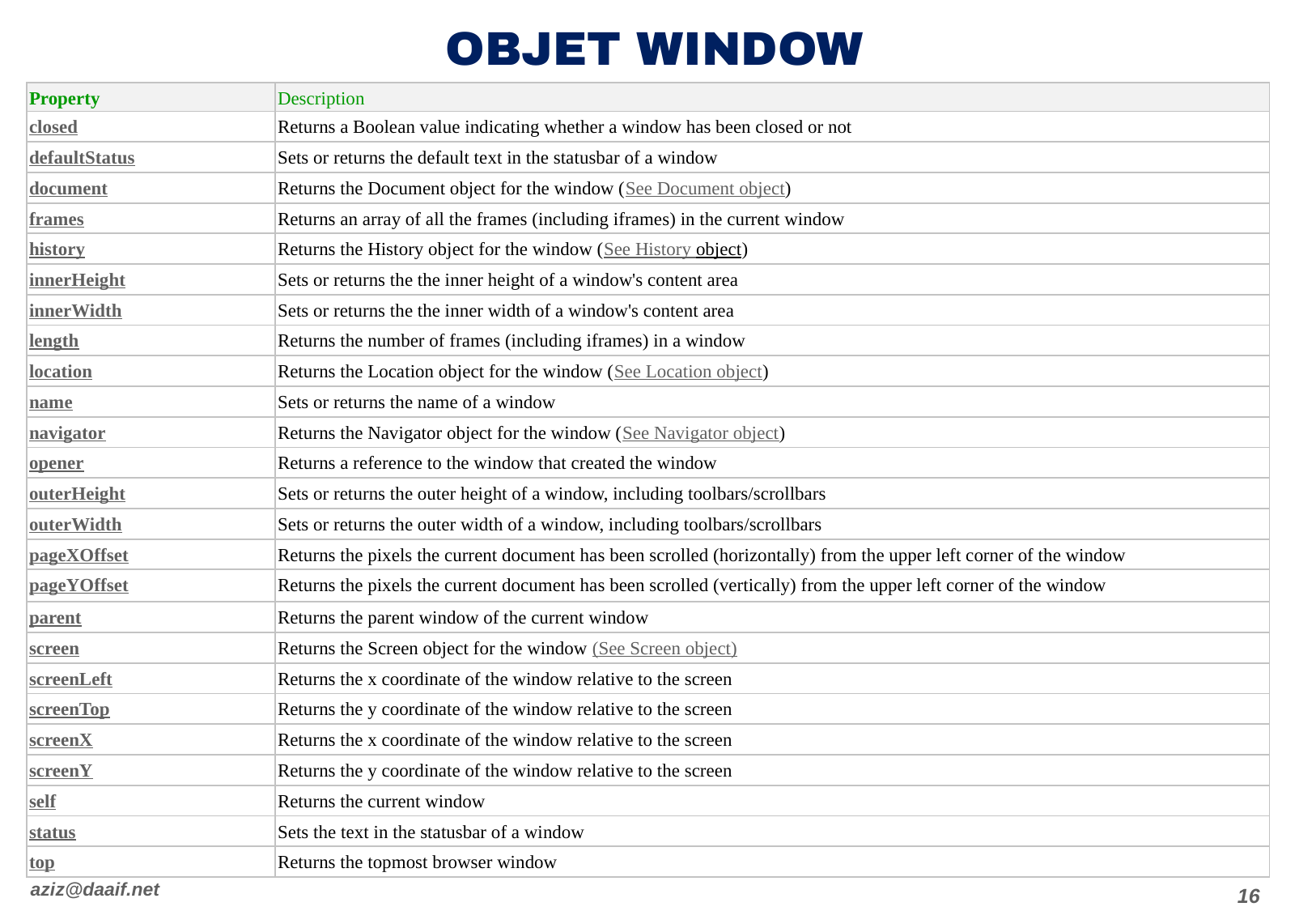

# Objet window
| Property | Description |
| --- | --- |
| closed | Returns a Boolean value indicating whether a window has been closed or not |
| defaultStatus | Sets or returns the default text in the statusbar of a window |
| document | Returns the Document object for the window (See Document object) |
| frames | Returns an array of all the frames (including iframes) in the current window |
| history | Returns the History object for the window (See History object) |
| innerHeight | Sets or returns the the inner height of a window's content area |
| innerWidth | Sets or returns the the inner width of a window's content area |
| length | Returns the number of frames (including iframes) in a window |
| location | Returns the Location object for the window (See Location object) |
| name | Sets or returns the name of a window |
| navigator | Returns the Navigator object for the window (See Navigator object) |
| opener | Returns a reference to the window that created the window |
| outerHeight | Sets or returns the outer height of a window, including toolbars/scrollbars |
| outerWidth | Sets or returns the outer width of a window, including toolbars/scrollbars |
| pageXOffset | Returns the pixels the current document has been scrolled (horizontally) from the upper left corner of the window |
| pageYOffset | Returns the pixels the current document has been scrolled (vertically) from the upper left corner of the window |
| parent | Returns the parent window of the current window |
| screen | Returns the Screen object for the window (See Screen object) |
| screenLeft | Returns the x coordinate of the window relative to the screen |
| screenTop | Returns the y coordinate of the window relative to the screen |
| screenX | Returns the x coordinate of the window relative to the screen |
| screenY | Returns the y coordinate of the window relative to the screen |
| self | Returns the current window |
| status | Sets the text in the statusbar of a window |
| top | Returns the topmost browser window |